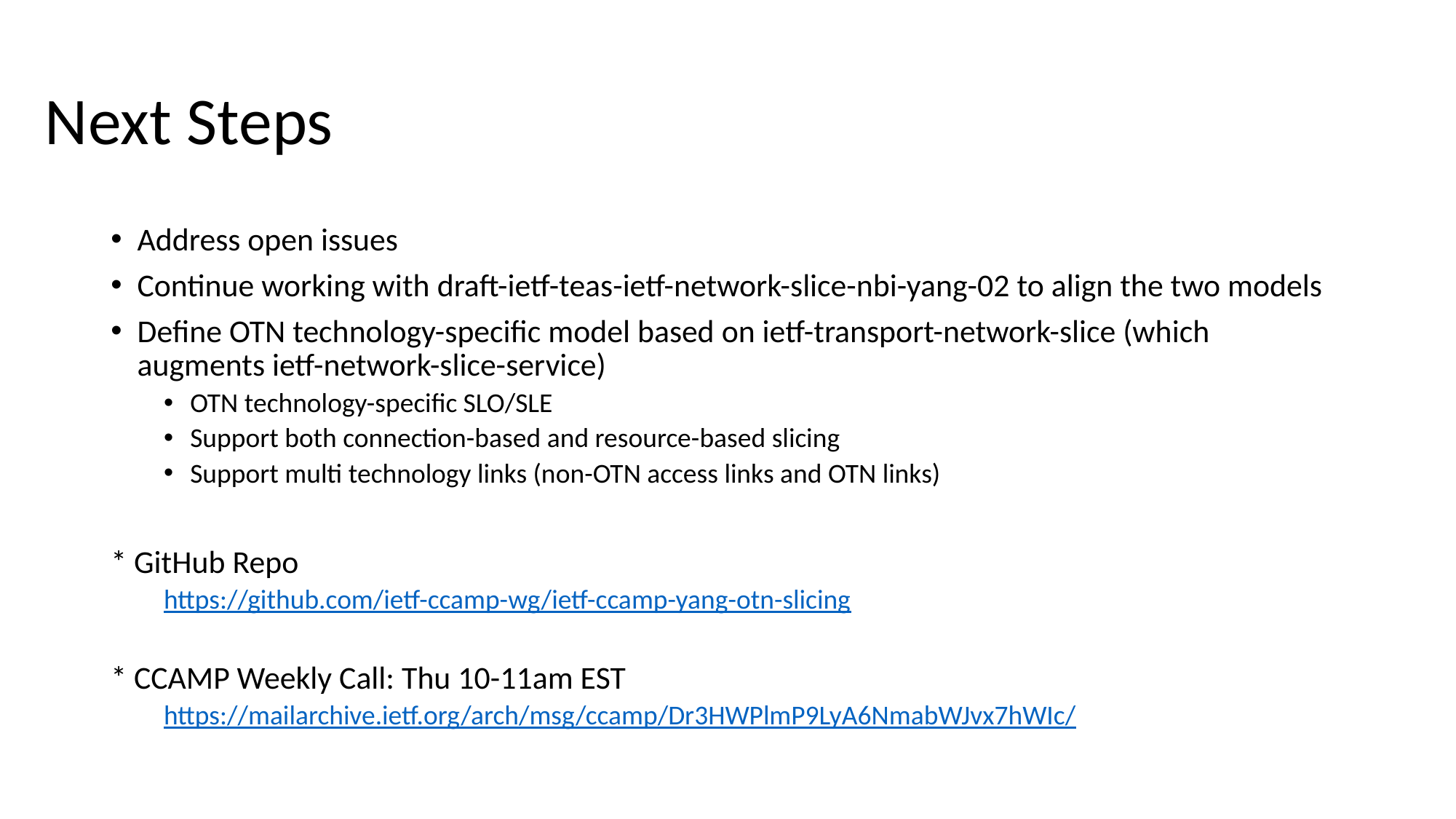

# Next Steps
Address open issues
Continue working with draft-ietf-teas-ietf-network-slice-nbi-yang-02 to align the two models
Define OTN technology-specific model based on ietf-transport-network-slice (which augments ietf-network-slice-service)
OTN technology-specific SLO/SLE
Support both connection-based and resource-based slicing
Support multi technology links (non-OTN access links and OTN links)

* GitHub Repo
https://github.com/ietf-ccamp-wg/ietf-ccamp-yang-otn-slicing

* CCAMP Weekly Call: Thu 10-11am EST
https://mailarchive.ietf.org/arch/msg/ccamp/Dr3HWPlmP9LyA6NmabWJvx7hWIc/